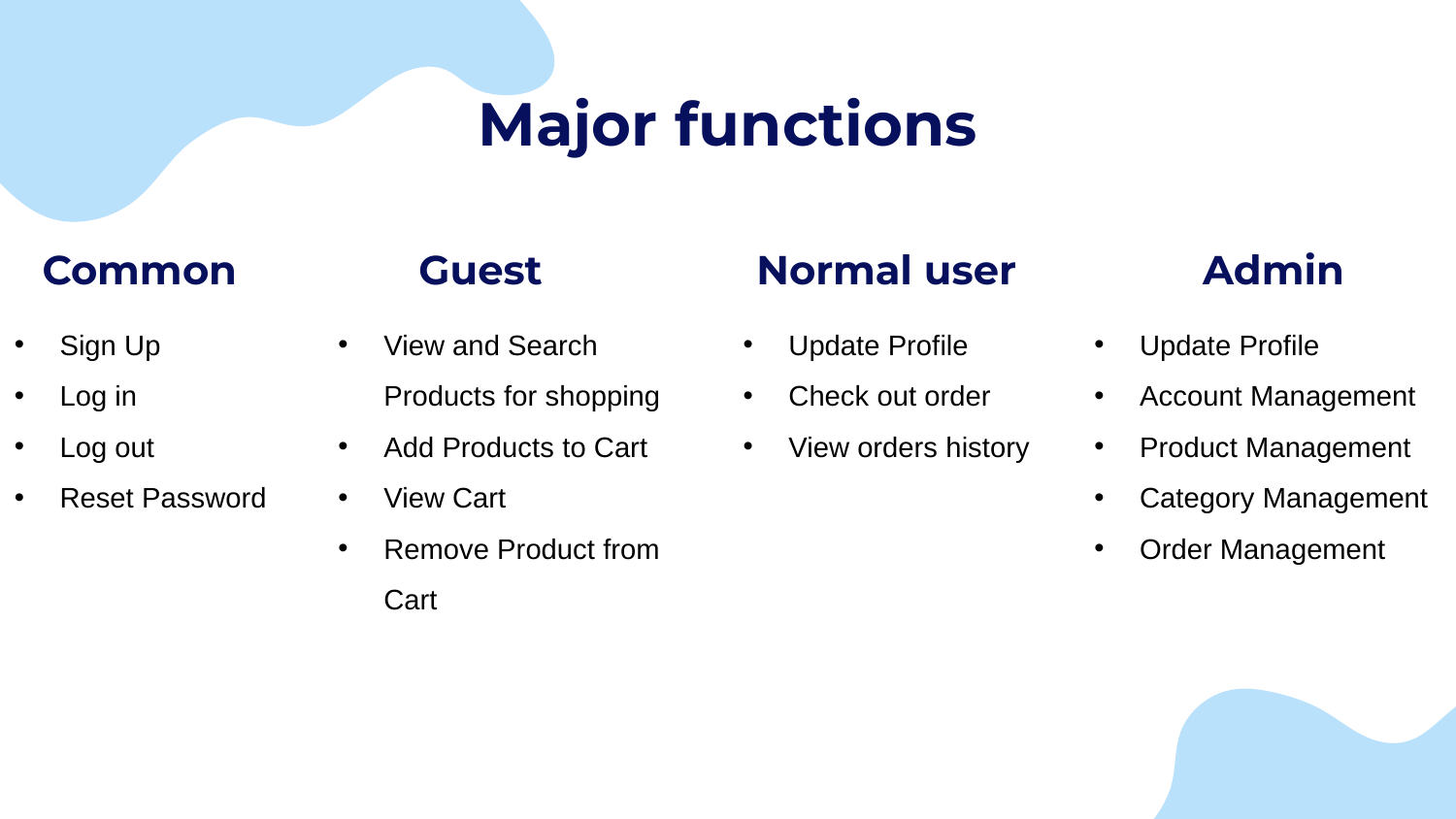

# Major functions
Normal user
Admin
Common
Guest
Update Profile
Check out order
View orders history
Sign Up
Log in
Log out
Reset Password
View and Search Products for shopping
Add Products to Cart
View Cart
Remove Product from Cart
Update Profile
Account Management
Product Management
Category Management
Order Management